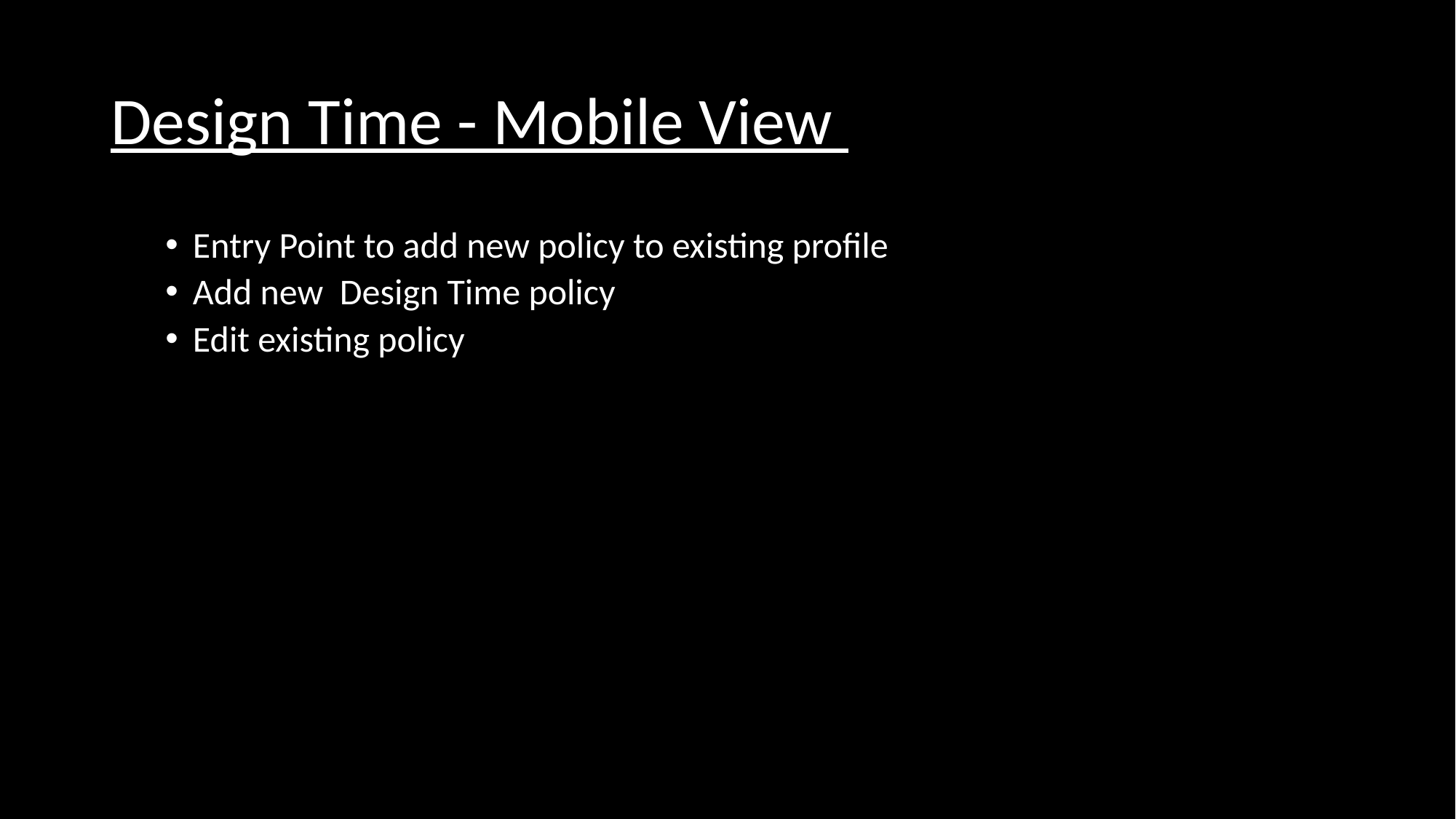

# Design Time - Mobile View
Entry Point to add new policy to existing profile
Add new  Design Time policy
Edit existing policy